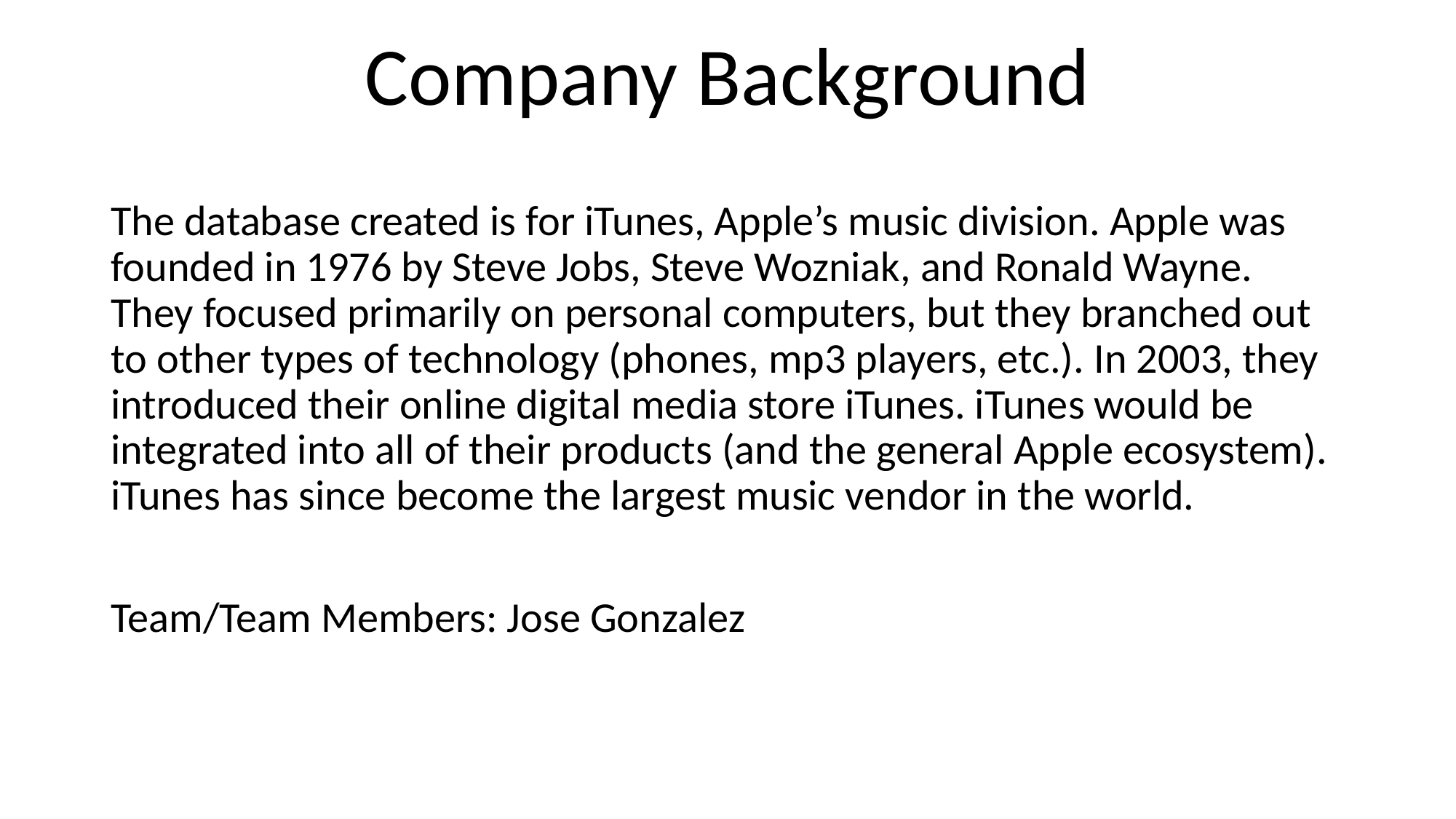

Company Background
The database created is for iTunes, Apple’s music division. Apple was founded in 1976 by Steve Jobs, Steve Wozniak, and Ronald Wayne. They focused primarily on personal computers, but they branched out to other types of technology (phones, mp3 players, etc.). In 2003, they introduced their online digital media store iTunes. iTunes would be integrated into all of their products (and the general Apple ecosystem). iTunes has since become the largest music vendor in the world.

Team/Team Members: Jose Gonzalez